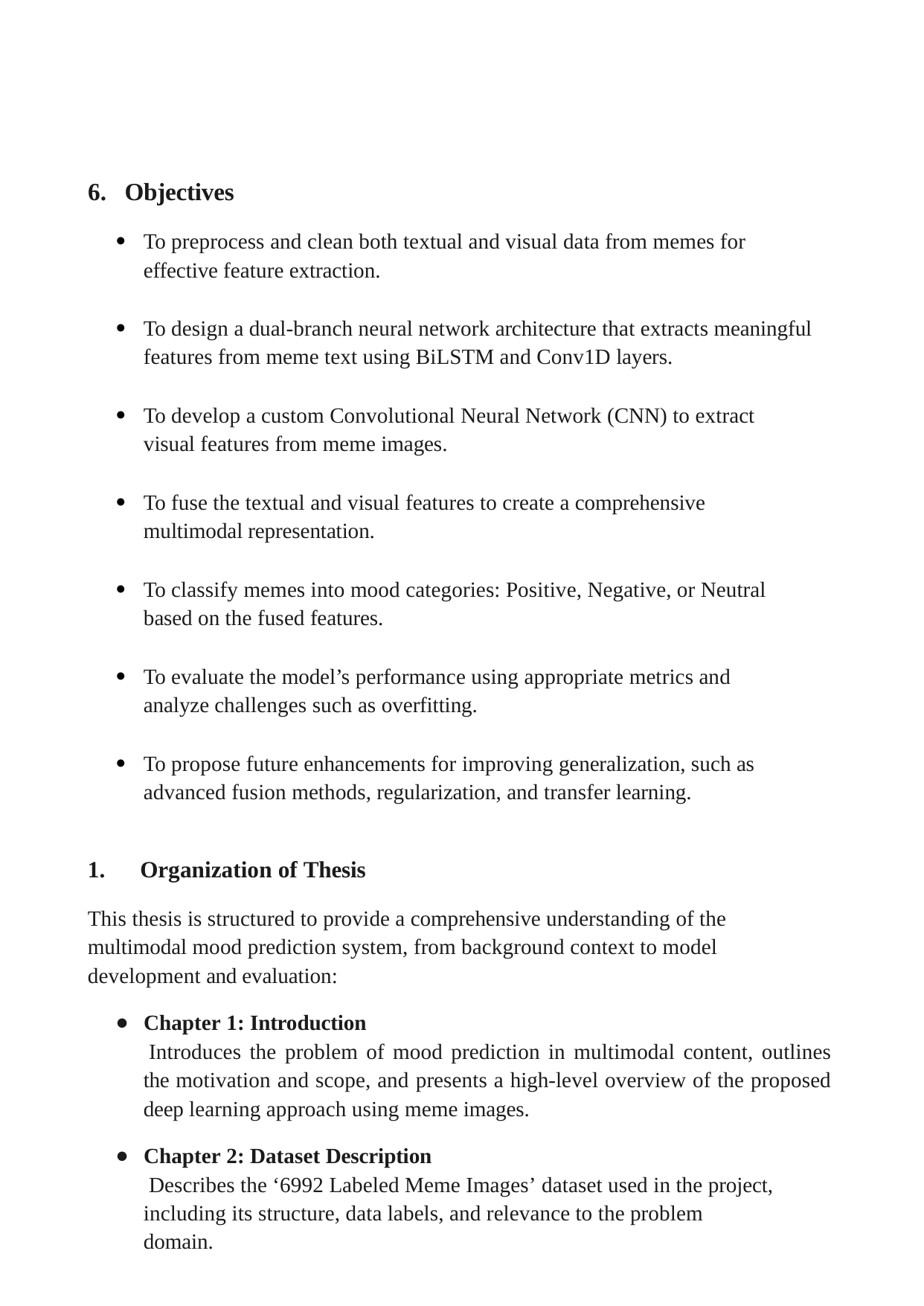

Objectives
To preprocess and clean both textual and visual data from memes for effective feature extraction.

To design a dual-branch neural network architecture that extracts meaningful features from meme text using BiLSTM and Conv1D layers.

To develop a custom Convolutional Neural Network (CNN) to extract visual features from meme images.

To fuse the textual and visual features to create a comprehensive multimodal representation.

To classify memes into mood categories: Positive, Negative, or Neutral based on the fused features.

To evaluate the model’s performance using appropriate metrics and analyze challenges such as overfitting.

To propose future enhancements for improving generalization, such as advanced fusion methods, regularization, and transfer learning.

Organization of Thesis
This thesis is structured to provide a comprehensive understanding of the multimodal mood prediction system, from background context to model development and evaluation:
Chapter 1: Introduction
Introduces the problem of mood prediction in multimodal content, outlines the motivation and scope, and presents a high-level overview of the proposed deep learning approach using meme images.
Chapter 2: Dataset Description
Describes the ‘6992 Labeled Meme Images’ dataset used in the project, including its structure, data labels, and relevance to the problem domain.